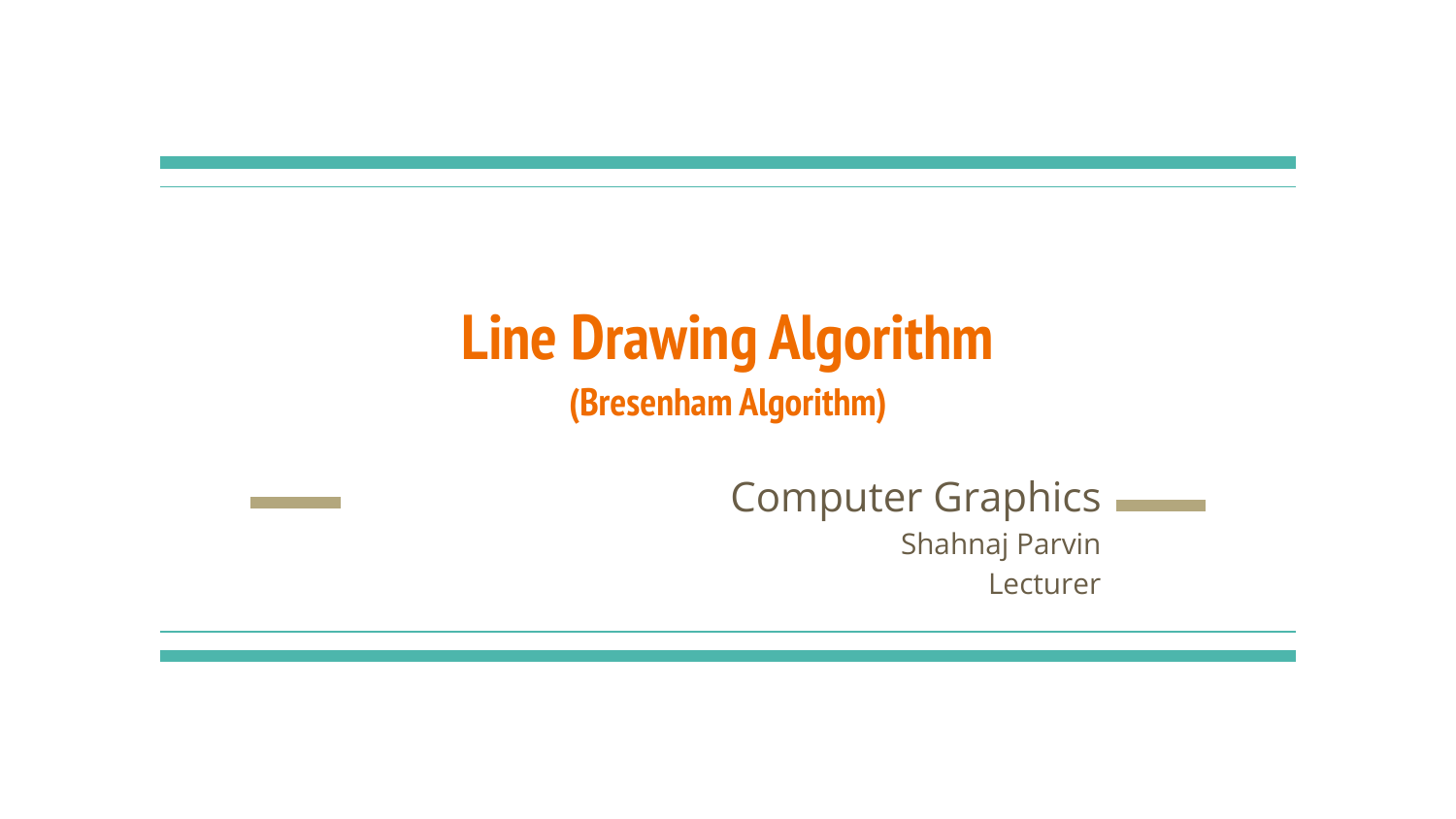

# Line Drawing Algorithm
(Bresenham Algorithm)
 Computer Graphics
Shahnaj Parvin
Lecturer